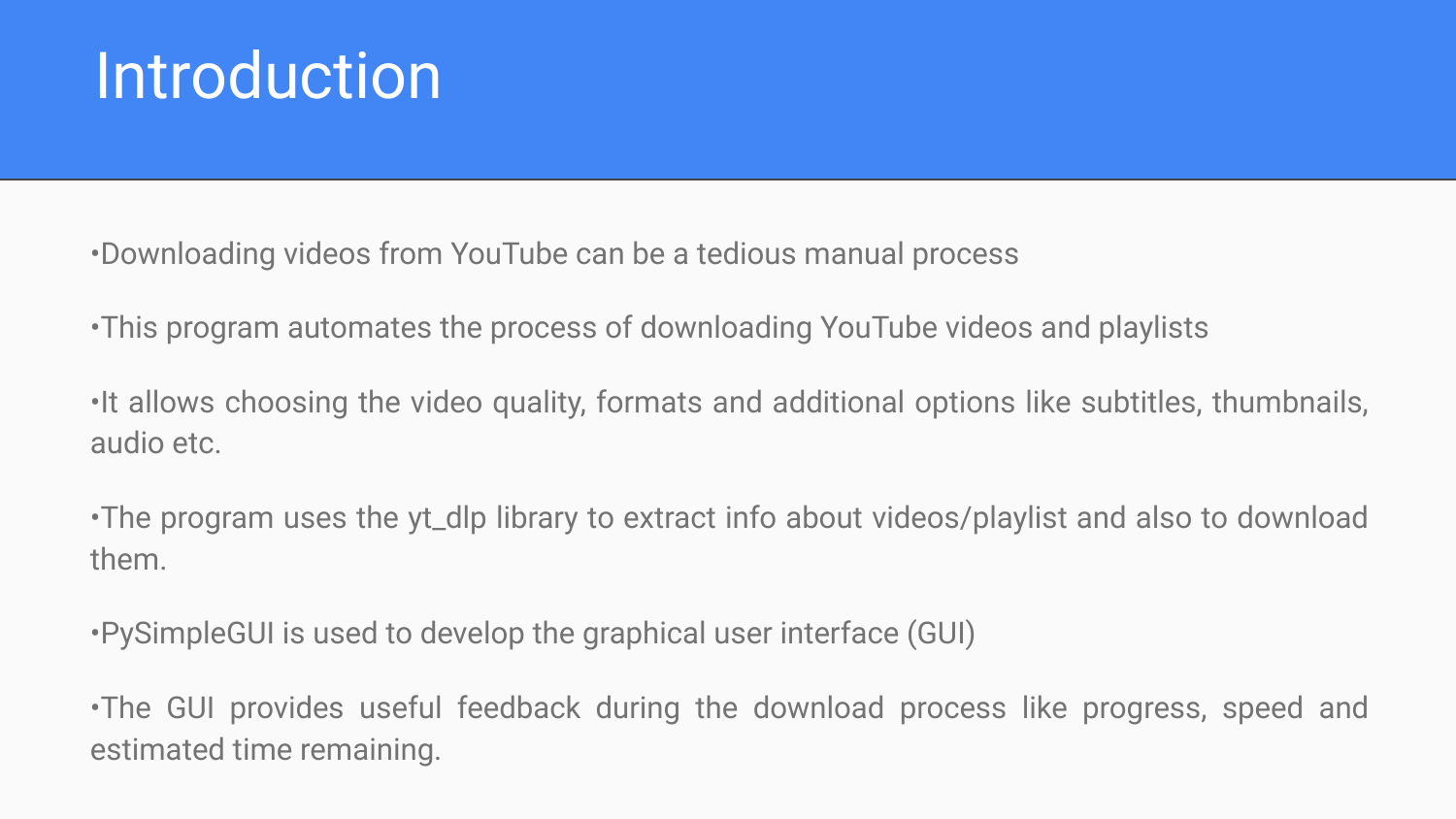

Introduction

•Downloading videos from YouTube can be a tedious manual process
•This program automates the process of downloading YouTube videos and playlists
•It allows choosing the video quality, formats and additional options like subtitles, thumbnails, audio etc.
•The program uses the yt_dlp library to extract info about videos/playlist and also to download them.
•PySimpleGUI is used to develop the graphical user interface (GUI)
•The GUI provides useful feedback during the download process like progress, speed and estimated time remaining.